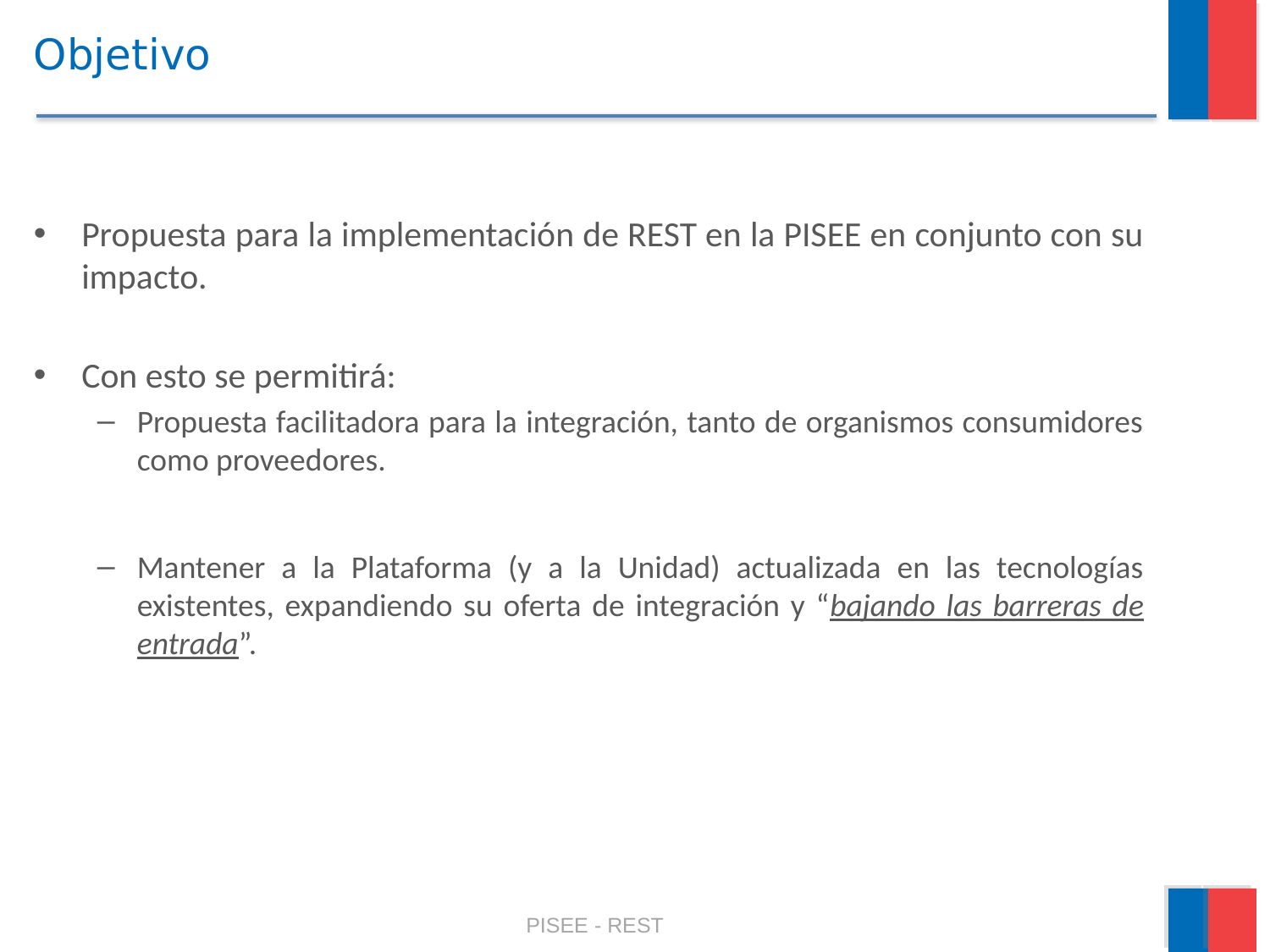

# Objetivo
Propuesta para la implementación de REST en la PISEE en conjunto con su impacto.

Con esto se permitirá:
Propuesta facilitadora para la integración, tanto de organismos consumidores como proveedores.

Mantener a la Plataforma (y a la Unidad) actualizada en las tecnologías existentes, expandiendo su oferta de integración y “bajando las barreras de entrada”.
PISEE - REST